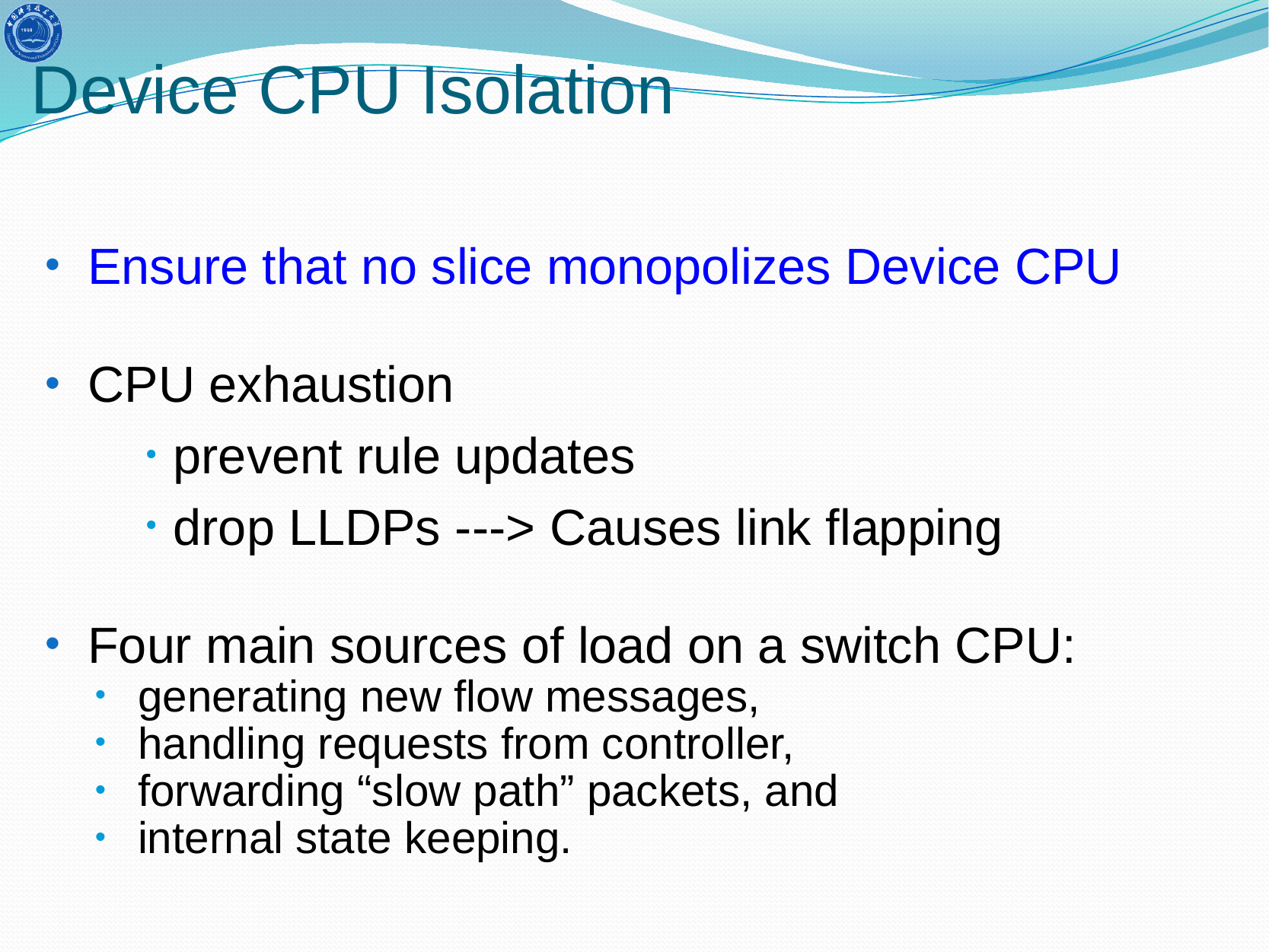

# Device CPU Isolation
Ensure that no slice monopolizes Device CPU

CPU exhaustion
prevent rule updates
drop LLDPs ---> Causes link flapping

Four main sources of load on a switch CPU:
generating new flow messages,
handling requests from controller,
forwarding “slow path” packets, and
internal state keeping.